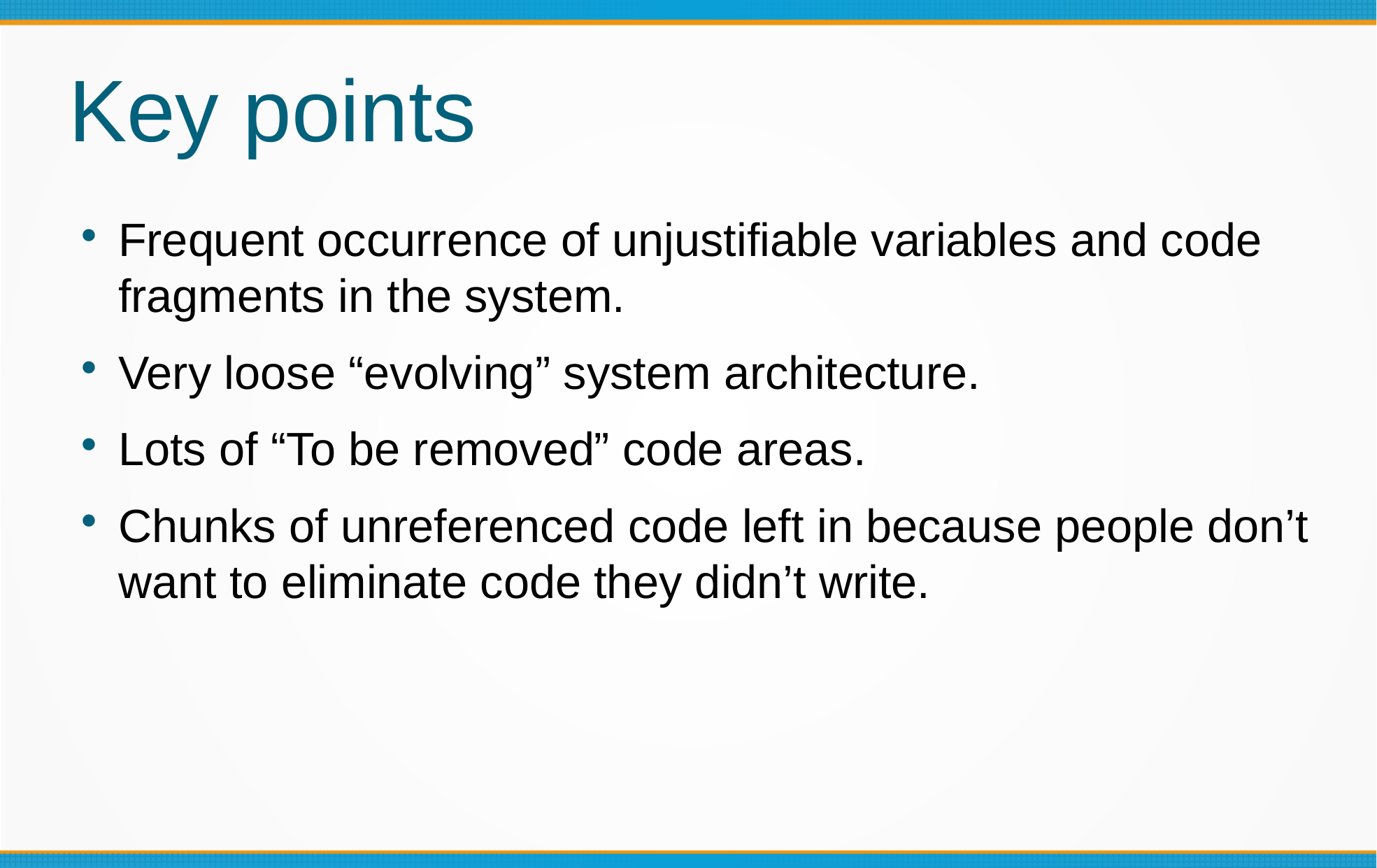

Key points
Frequent occurrence of unjustifiable variables and code fragments in the system.
Very loose “evolving” system architecture.
Lots of “To be removed” code areas.
Chunks of unreferenced code left in because people don’t want to eliminate code they didn’t write.